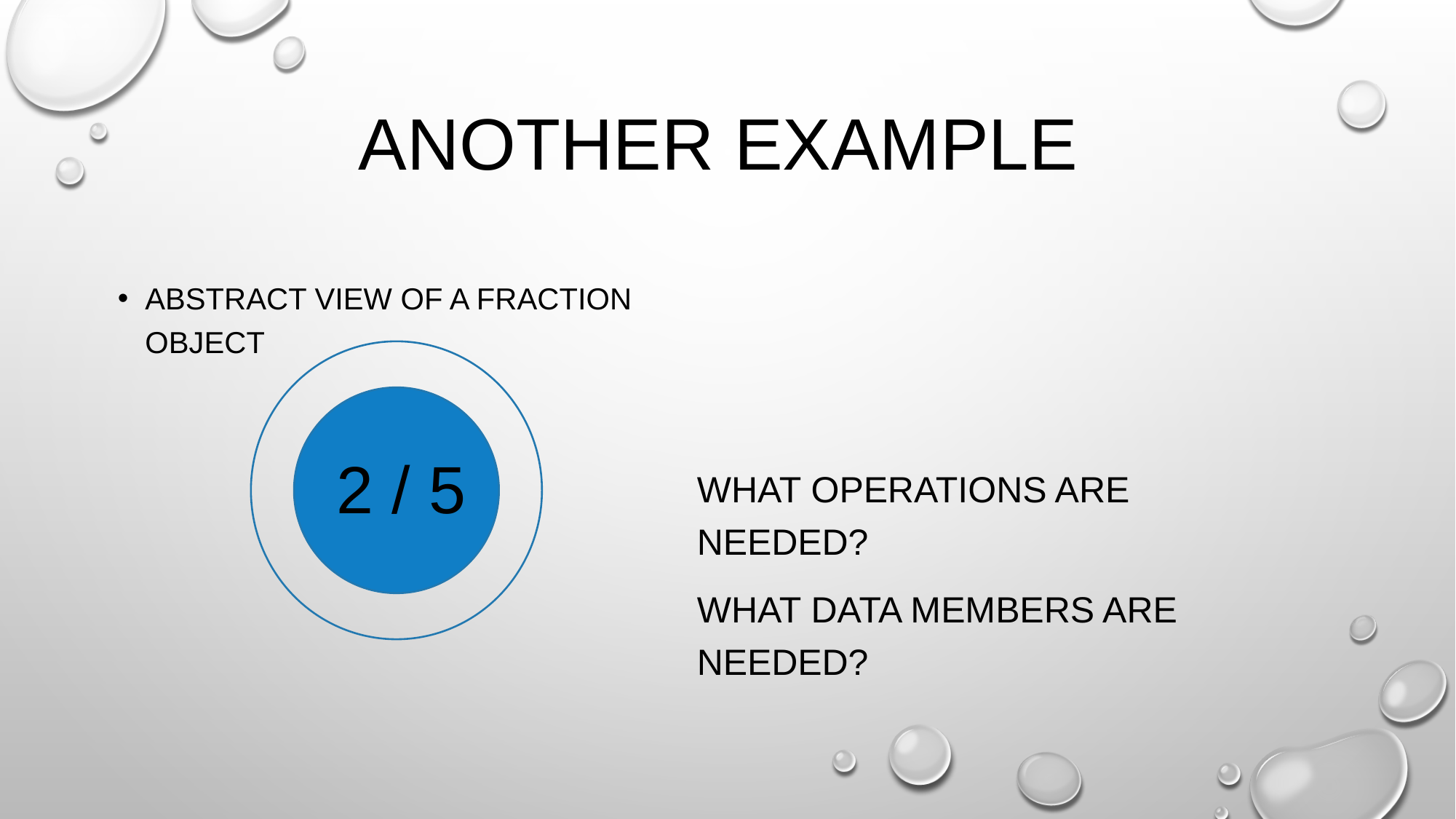

# Another example
Abstract view of a fraction object

What operations are needed?
What data members are needed?

2 / 5